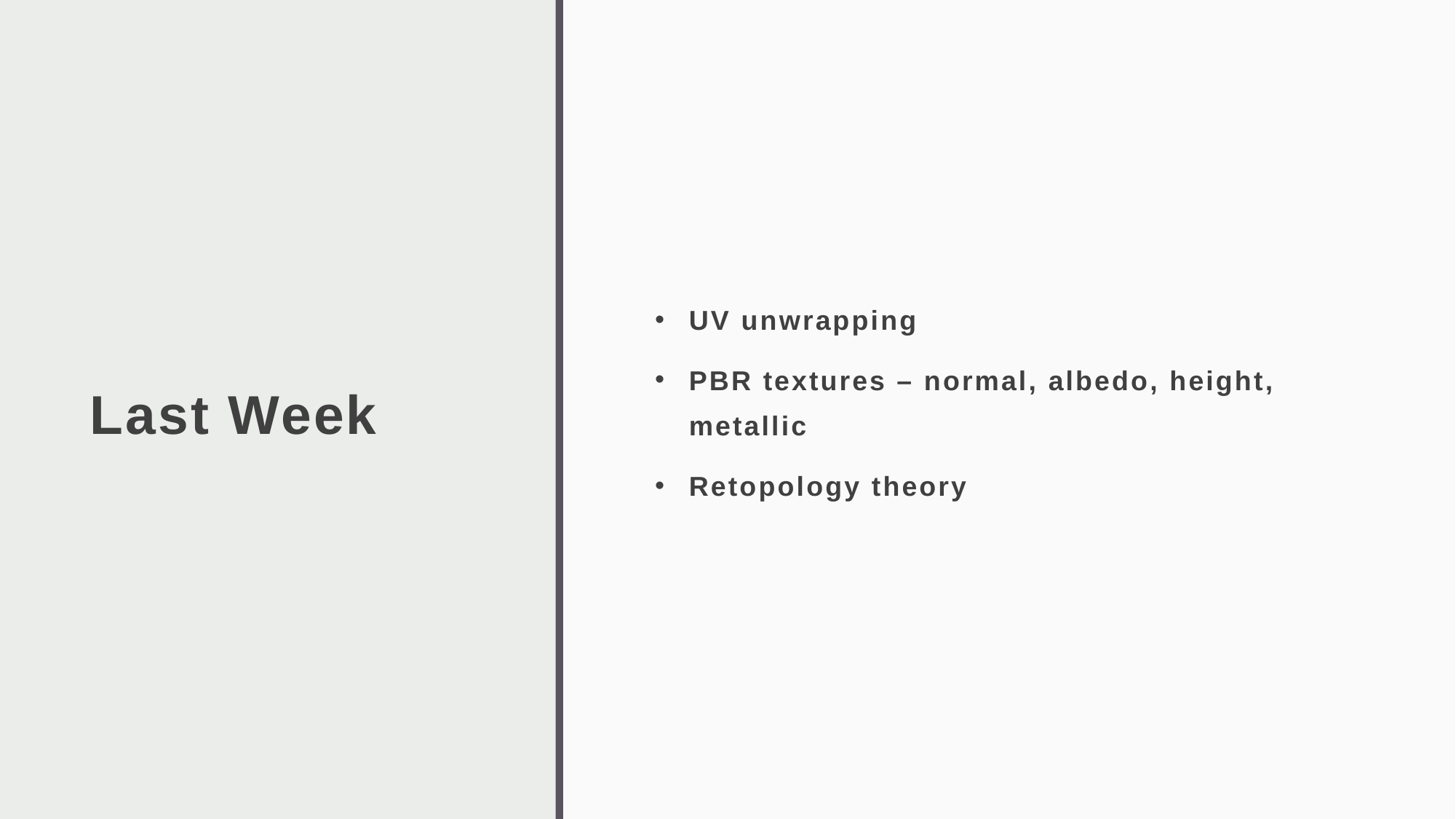

# Last Week
UV unwrapping
PBR textures – normal, albedo, height, metallic
Retopology theory